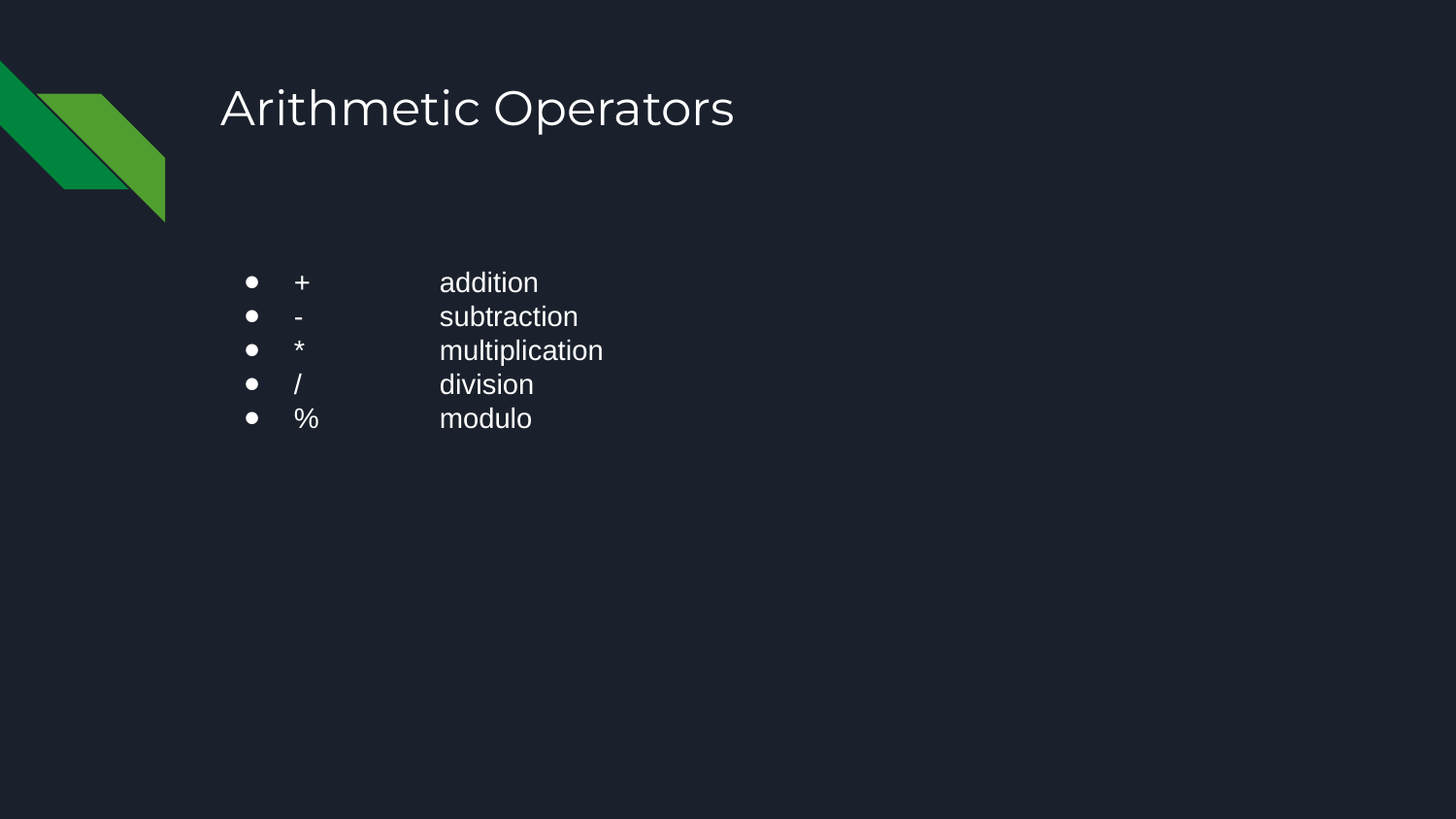

# Arithmetic Operators
+	addition
-	subtraction
*	multiplication
/	division
%	modulo